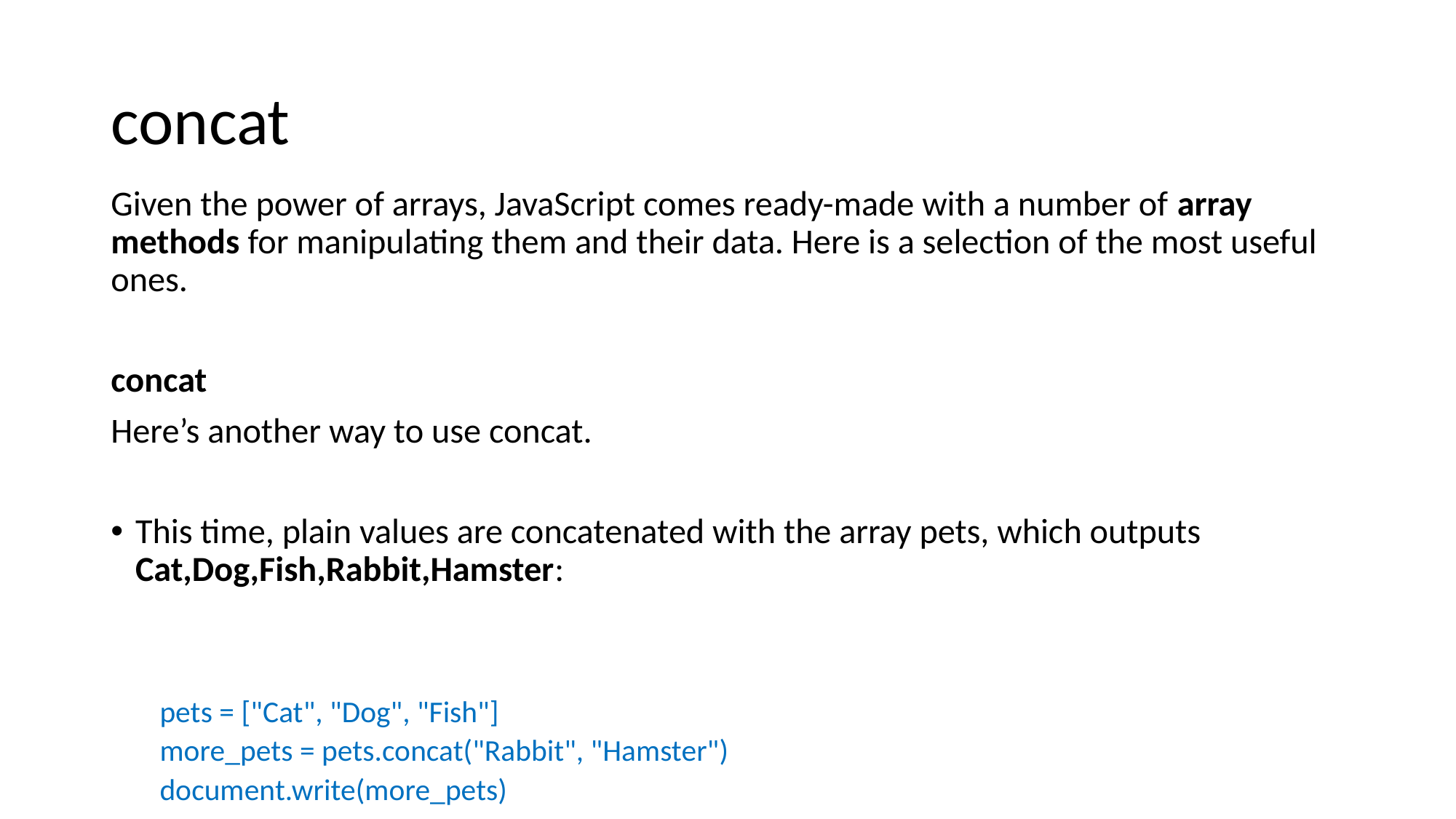

# concat
Given the power of arrays, JavaScript comes ready-made with a number of array methods for manipulating them and their data. Here is a selection of the most useful ones.

concat
Here’s another way to use concat.

This time, plain values are concatenated with the array pets, which outputs Cat,Dog,Fish,Rabbit,Hamster:

pets = ["Cat", "Dog", "Fish"]
more_pets = pets.concat("Rabbit", "Hamster")
document.write(more_pets)